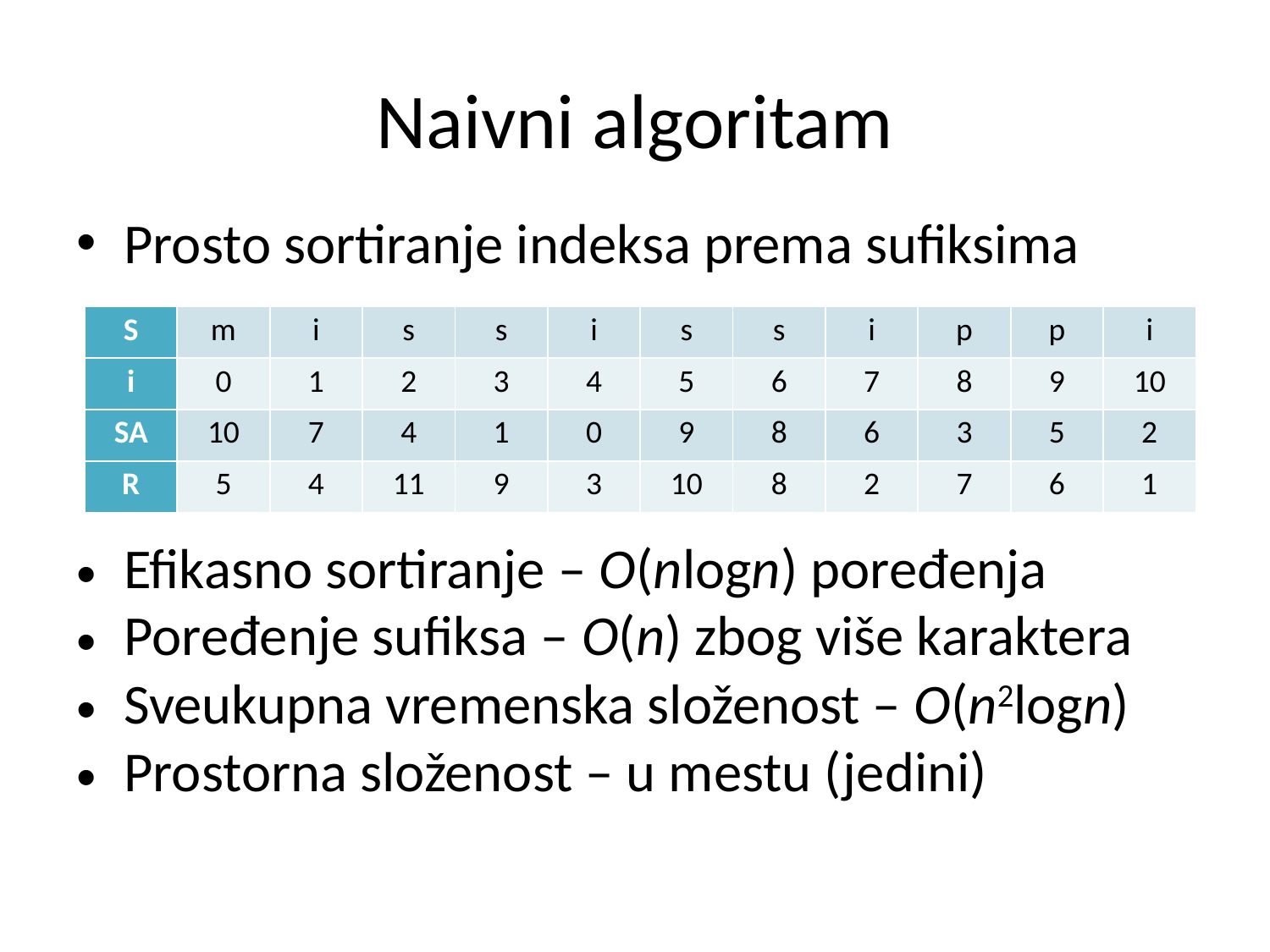

# Naivni algoritam
Prosto sortiranje indeksa prema sufiksima
| S | m | i | s | s | i | s | s | i | p | p | i |
| --- | --- | --- | --- | --- | --- | --- | --- | --- | --- | --- | --- |
| i | 0 | 1 | 2 | 3 | 4 | 5 | 6 | 7 | 8 | 9 | 10 |
| SA | 10 | 7 | 4 | 1 | 0 | 9 | 8 | 6 | 3 | 5 | 2 |
| R | 5 | 4 | 11 | 9 | 3 | 10 | 8 | 2 | 7 | 6 | 1 |
Efikasno sortiranje – O(nlogn) poređenja
Poređenje sufiksa – O(n) zbog više karaktera
Sveukupna vremenska složenost – O(n2logn)
Prostorna složenost – u mestu (jedini)